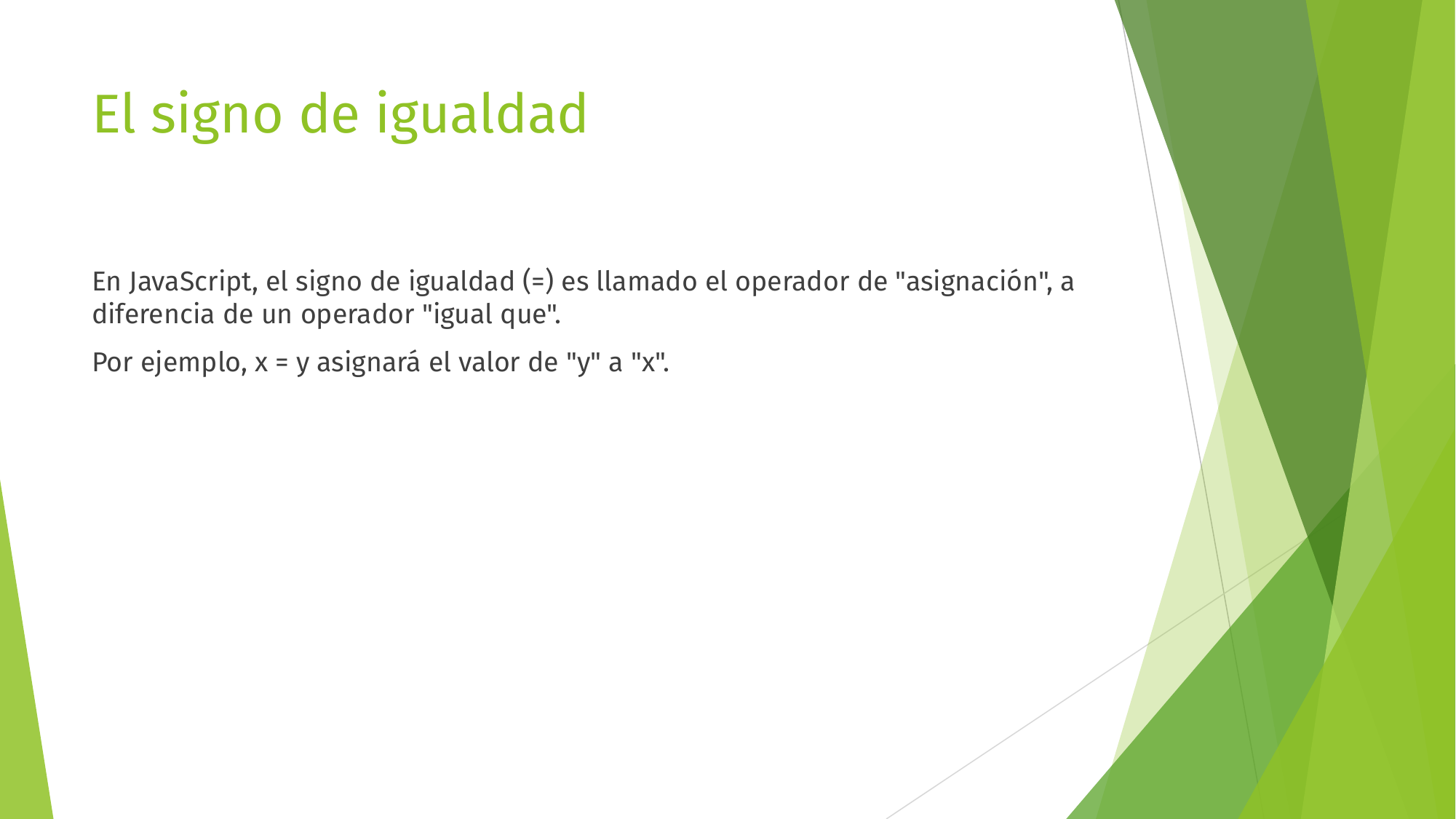

# El signo de igualdad
En JavaScript, el signo de igualdad (=) es llamado el operador de "asignación", a diferencia de un operador "igual que".
Por ejemplo, x = y asignará el valor de "y" a "x".